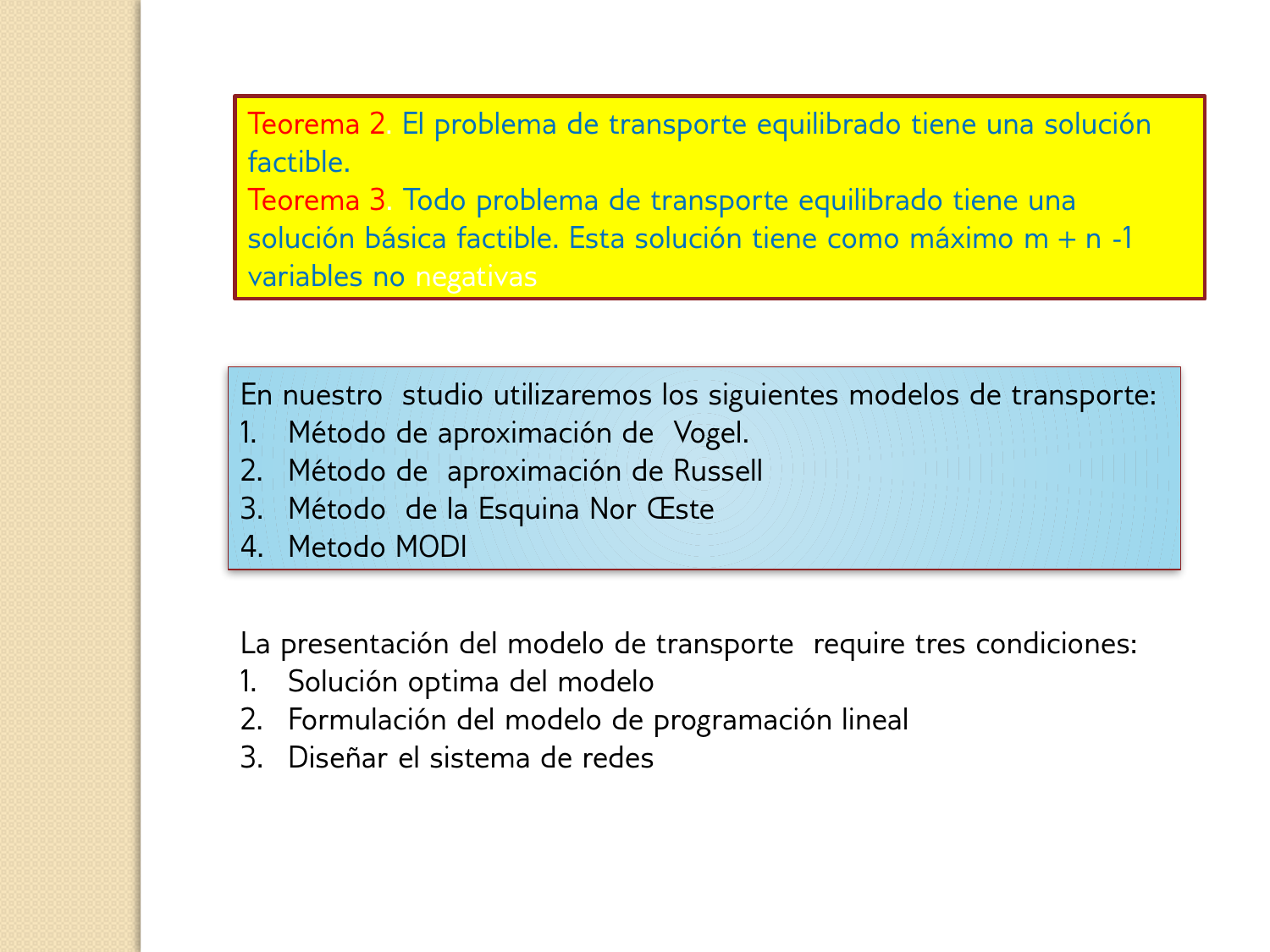

Teorema 2. El problema de transporte equilibrado tiene una solución factible.
Teorema 3. Todo problema de transporte equilibrado tiene una solución básica factible. Esta solución tiene como máximo m + n -1 variables no negativas
En nuestro  studio utilizaremos los siguientes modelos de transporte:
Método de aproximación de  Vogel.
Método de  aproximación de Russell
Método  de la Esquina Nor Oeste
Metodo MODI
La presentación del modelo de transporte  require tres condiciones:
Solución optima del modelo
Formulación del modelo de programación lineal
Diseñar el sistema de redes